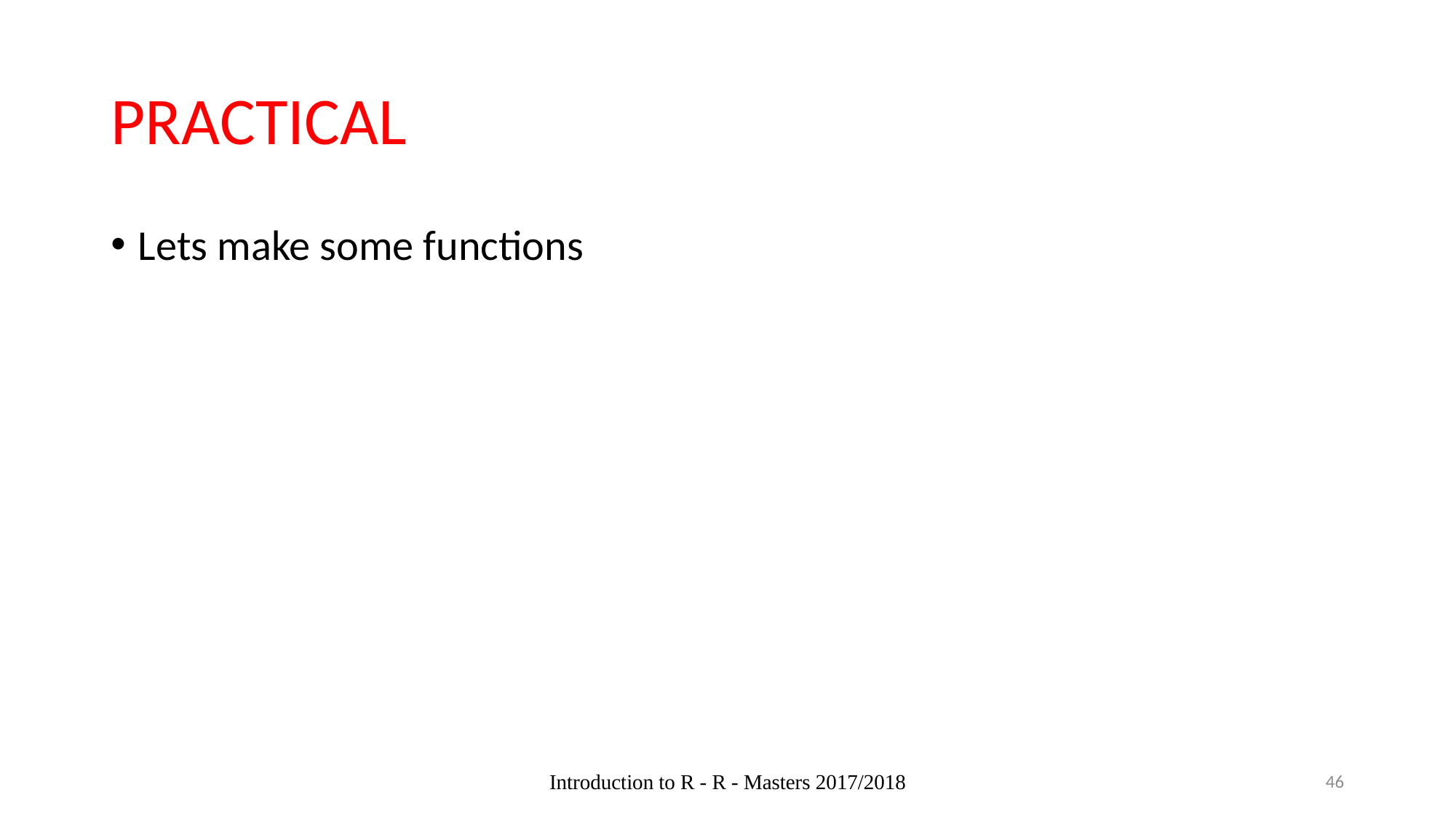

# PRACTICAL
Lets make some functions
Introduction to R - R - Masters 2017/2018
46